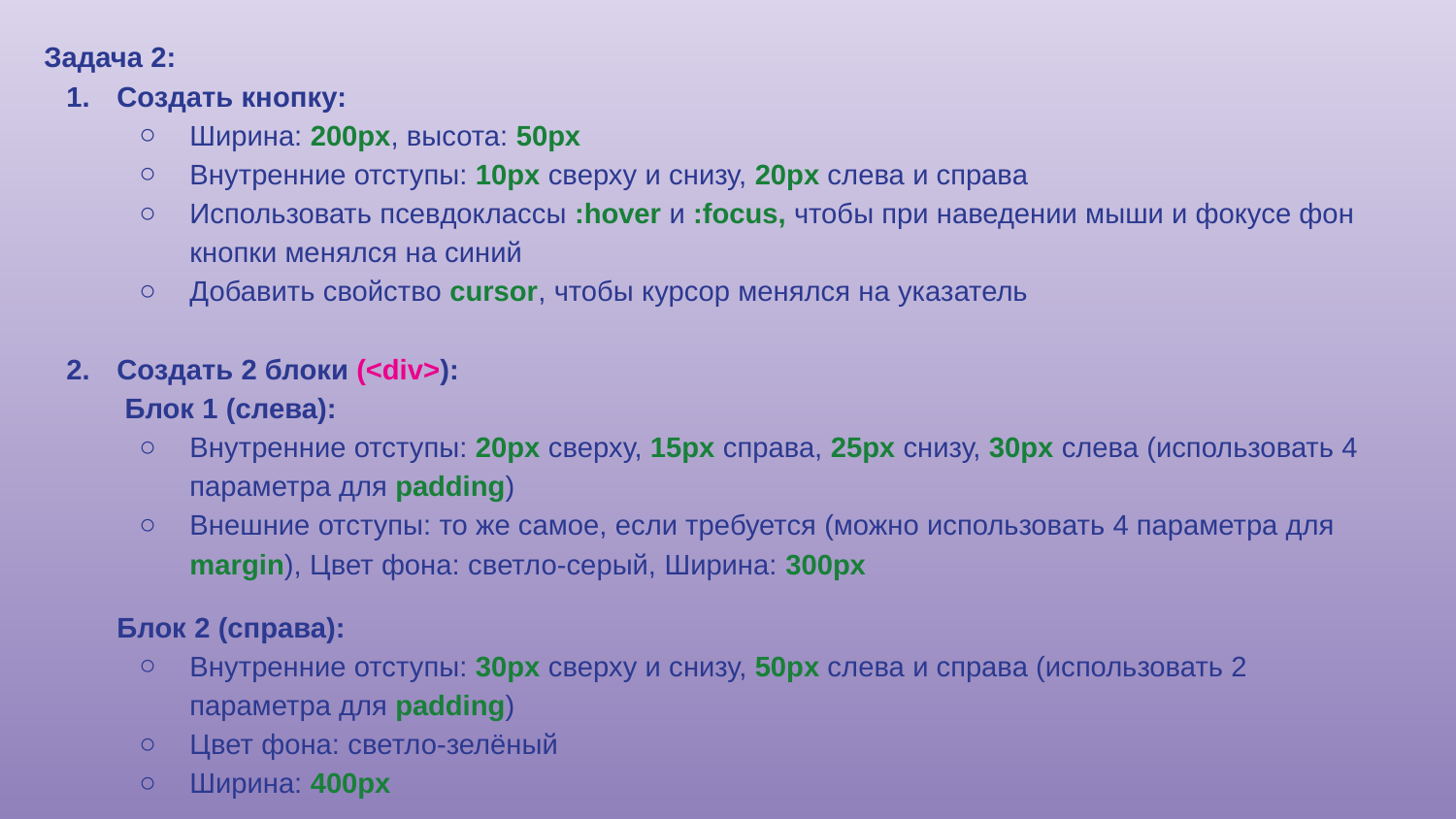

Задача 2:
Создать кнопку:
Ширина: 200px, высота: 50px
Внутренние отступы: 10px сверху и снизу, 20px слева и справа
Использовать псевдоклассы :hover и :focus, чтобы при наведении мыши и фокусе фон кнопки менялся на синий
Добавить свойство cursor, чтобы курсор менялся на указатель
Создать 2 блоки (<div>):
 Блок 1 (слева):
Внутренние отступы: 20px сверху, 15px справа, 25px снизу, 30px слева (использовать 4 параметра для padding)
Внешние отступы: то же самое, если требуется (можно использовать 4 параметра для margin), Цвет фона: светло-серый, Ширина: 300px
Блок 2 (справа):
Внутренние отступы: 30px сверху и снизу, 50px слева и справа (использовать 2 параметра для padding)
Цвет фона: светло-зелёный
Ширина: 400px